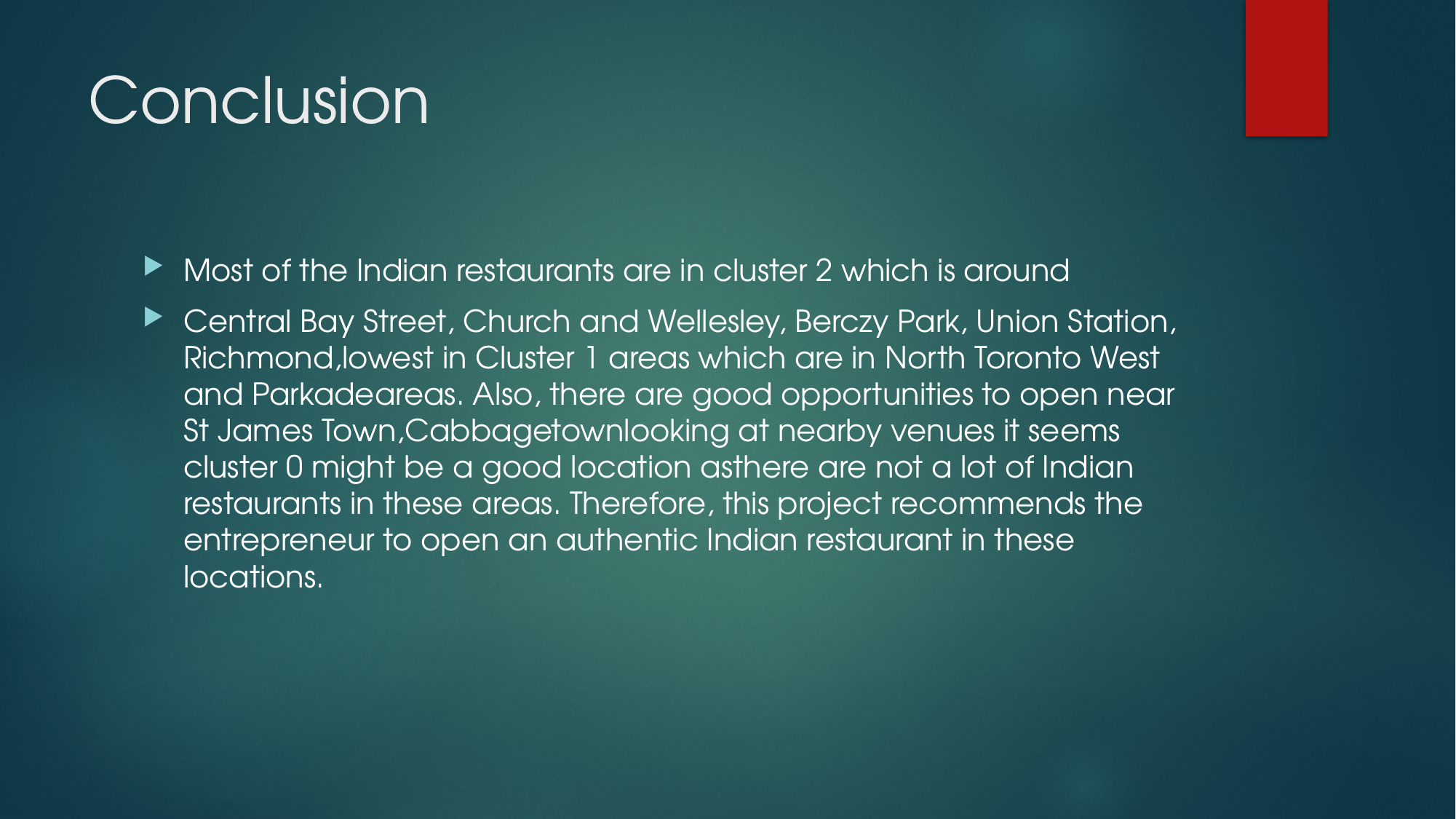

# Conclusion
Most of the Indian restaurants are in cluster 2 which is around
Central Bay Street, Church and Wellesley, Berczy Park, Union Station, Richmond,lowest in Cluster 1 areas which are in North Toronto West and Parkadeareas. Also, there are good opportunities to open near St James Town,Cabbagetownlooking at nearby venues it seems cluster 0 might be a good location asthere are not a lot of Indian restaurants in these areas. Therefore, this project recommends the entrepreneur to open an authentic Indian restaurant in these locations.